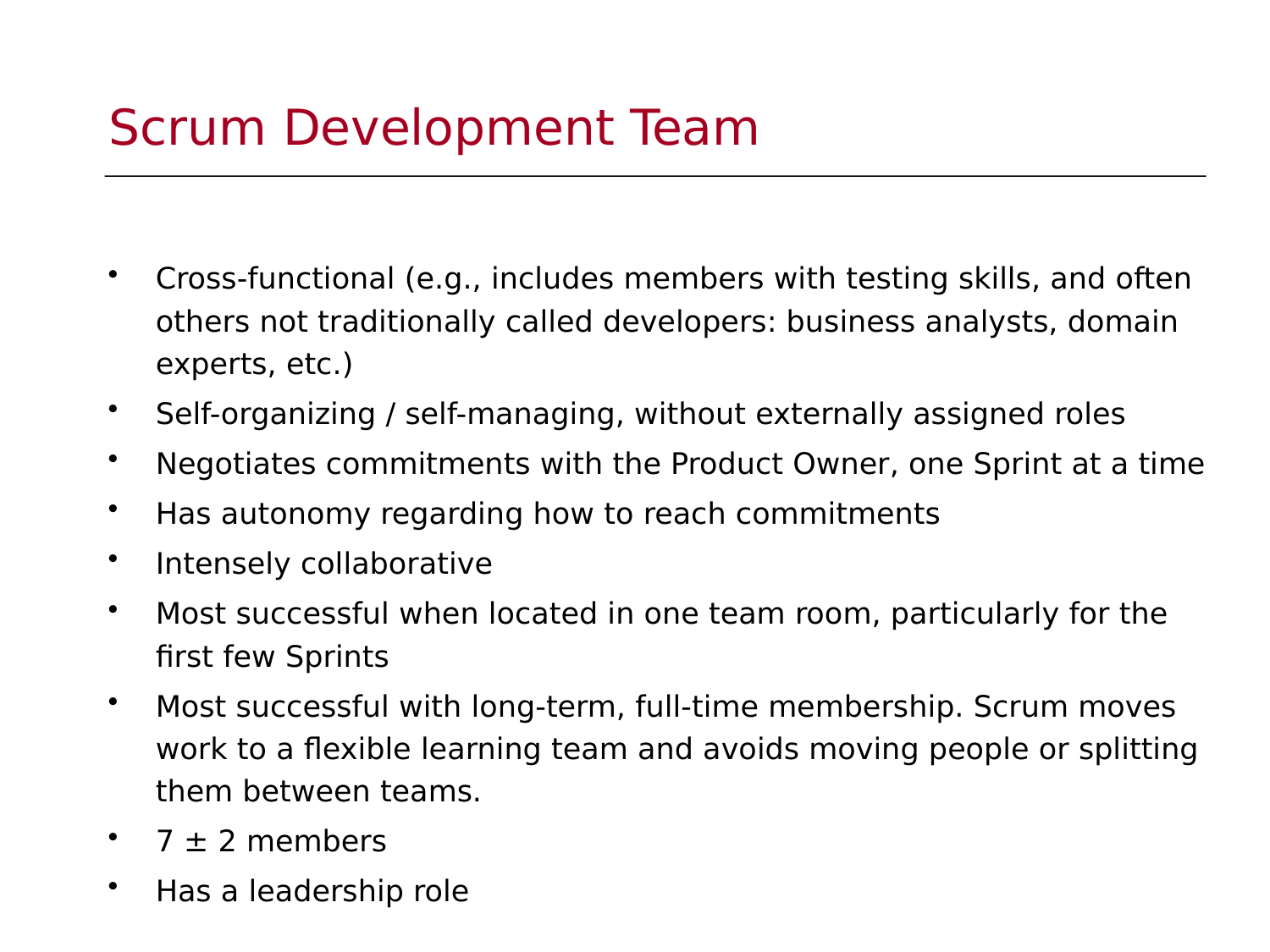

# Scrum Development Team
Cross-functional (e.g., includes members with testing skills, and often others not traditionally called developers: business analysts, domain experts, etc.)
Self-organizing / self-managing, without externally assigned roles
Negotiates commitments with the Product Owner, one Sprint at a time
Has autonomy regarding how to reach commitments
Intensely collaborative
Most successful when located in one team room, particularly for the first few Sprints
Most successful with long-term, full-time membership. Scrum moves work to a flexible learning team and avoids moving people or splitting them between teams.
7 ± 2 members
Has a leadership role